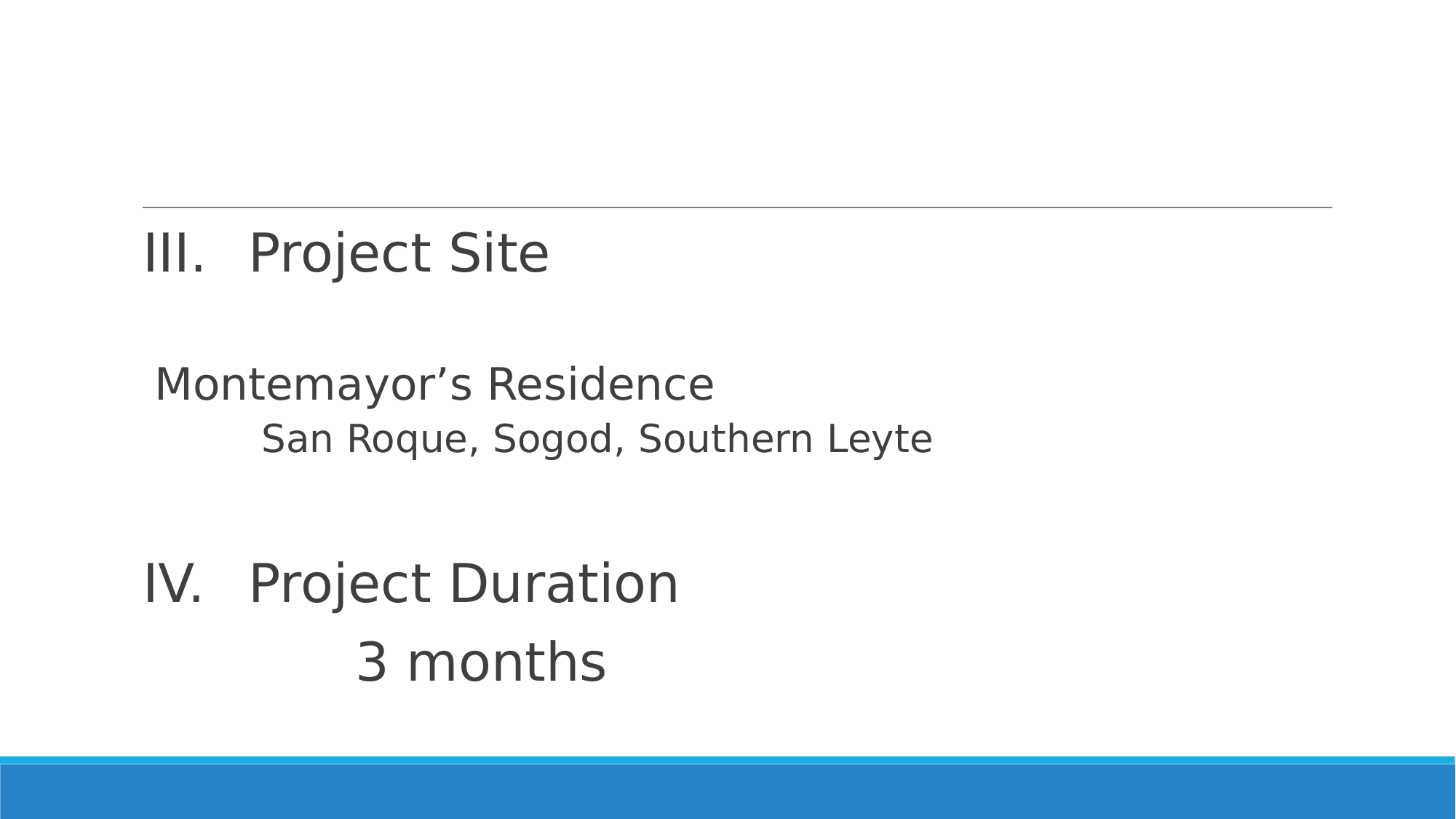

III.	Project Site

	Montemayor’s Residence
 	San Roque, Sogod, Southern Leyte

IV.	Project Duration
         	3 months